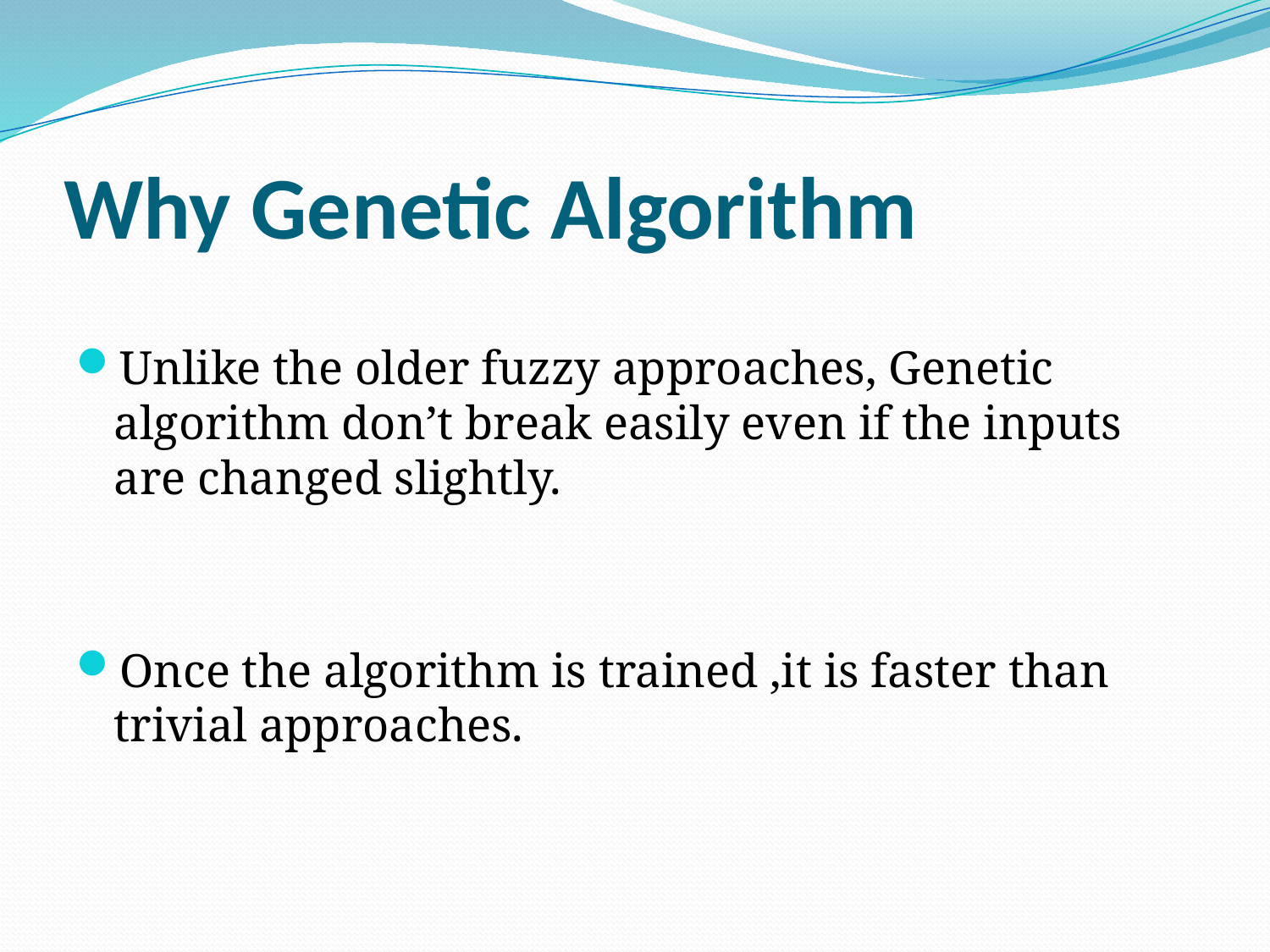

# Why Genetic Algorithm

Unlike the older fuzzy approaches, Genetic algorithm don’t break easily even if the inputs are changed slightly.

Once the algorithm is trained ,it is faster than trivial approaches.